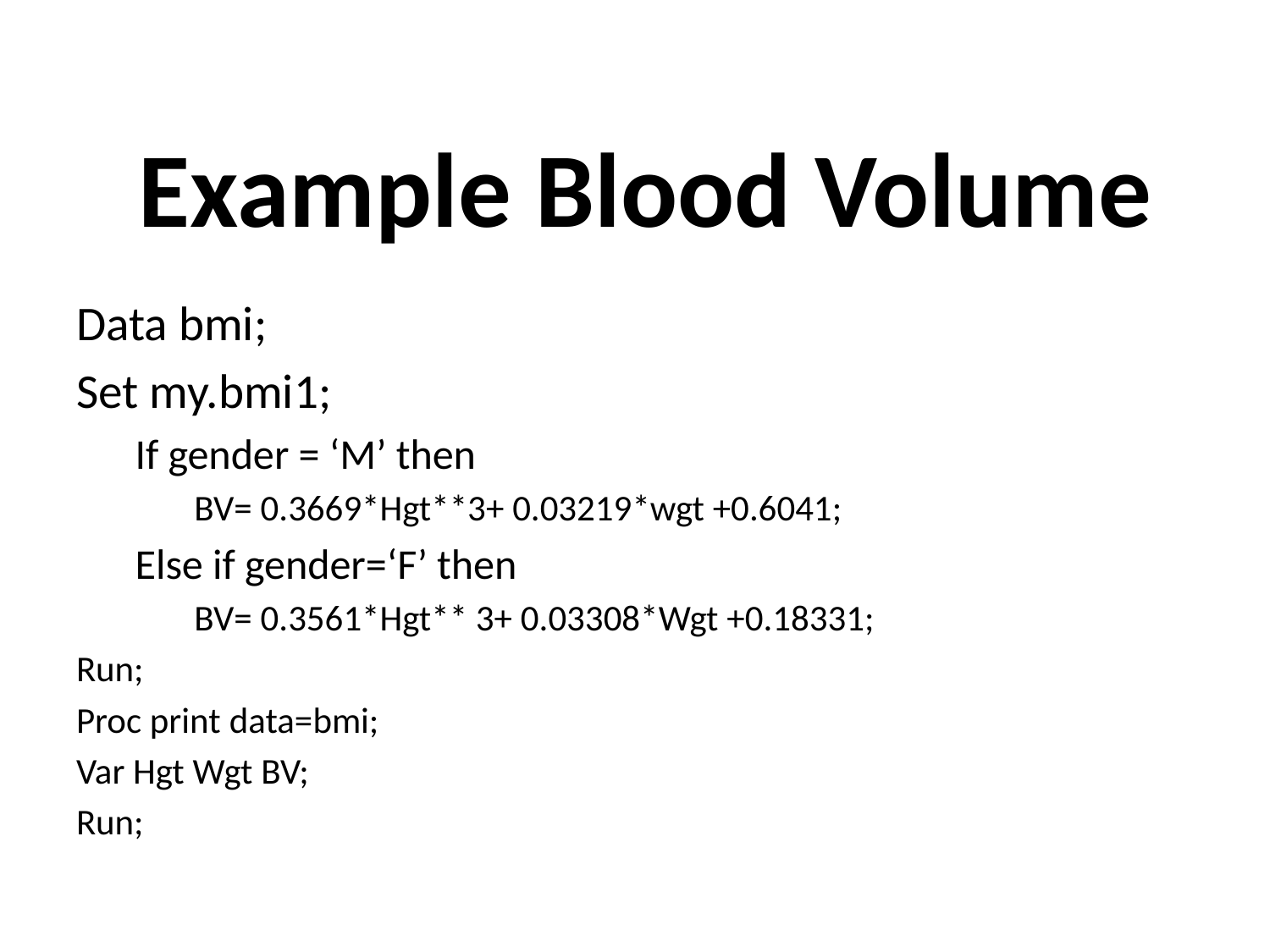

# Example Blood Volume
Data bmi;
Set my.bmi1;
If gender = ‘M’ then
BV= 0.3669*Hgt**3+ 0.03219*wgt +0.6041;
Else if gender=‘F’ then
BV= 0.3561*Hgt** 3+ 0.03308*Wgt +0.18331;
Run;
Proc print data=bmi;
Var Hgt Wgt BV;
Run;